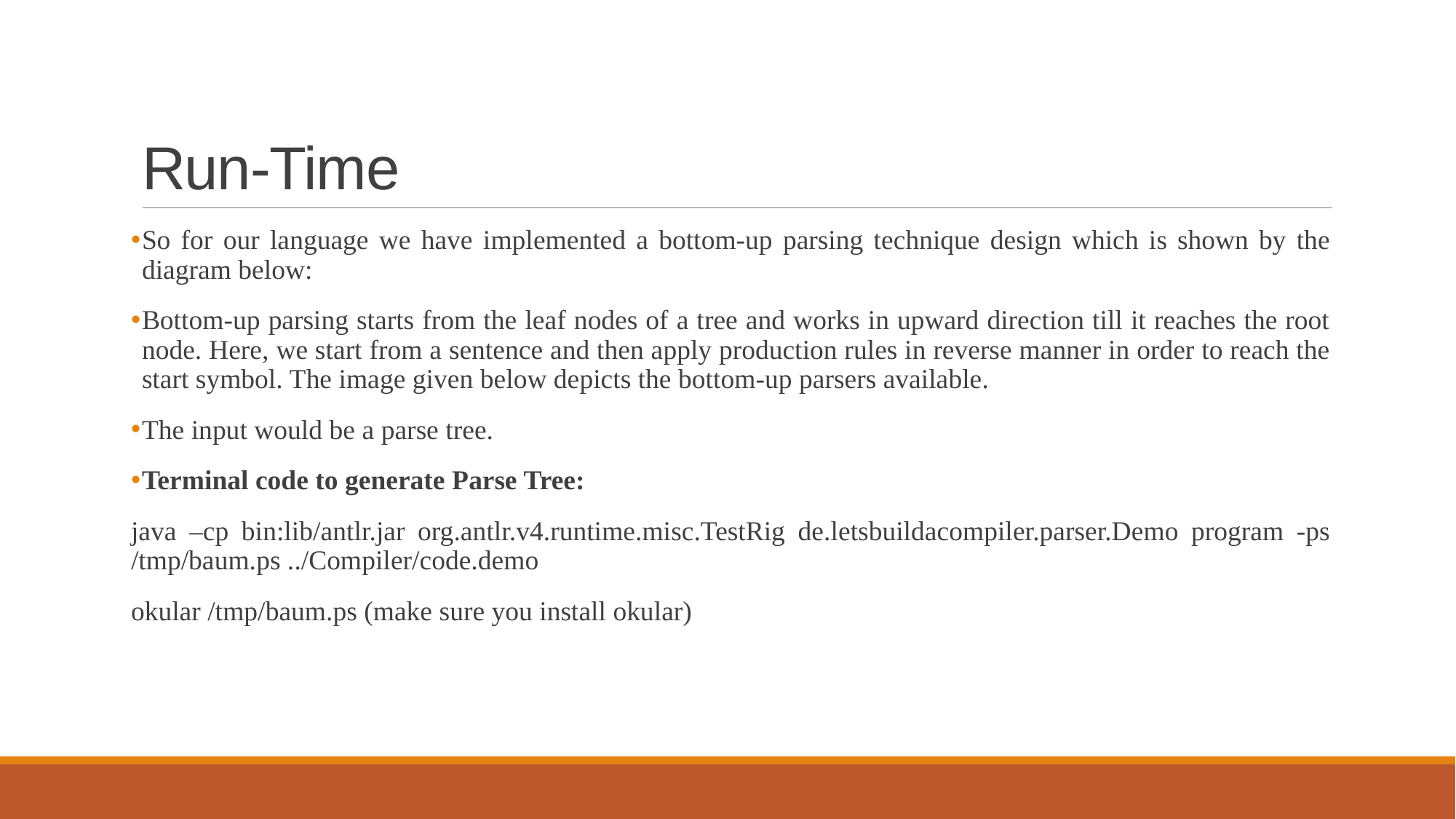

# Run-Time
So for our language we have implemented a bottom-up parsing technique design which is shown by the diagram below:
Bottom-up parsing starts from the leaf nodes of a tree and works in upward direction till it reaches the root node. Here, we start from a sentence and then apply production rules in reverse manner in order to reach the start symbol. The image given below depicts the bottom-up parsers available.
The input would be a parse tree.
Terminal code to generate Parse Tree:
java –cp bin:lib/antlr.jar org.antlr.v4.runtime.misc.TestRig de.letsbuildacompiler.parser.Demo program -ps /tmp/baum.ps ../Compiler/code.demo
okular /tmp/baum.ps (make sure you install okular)